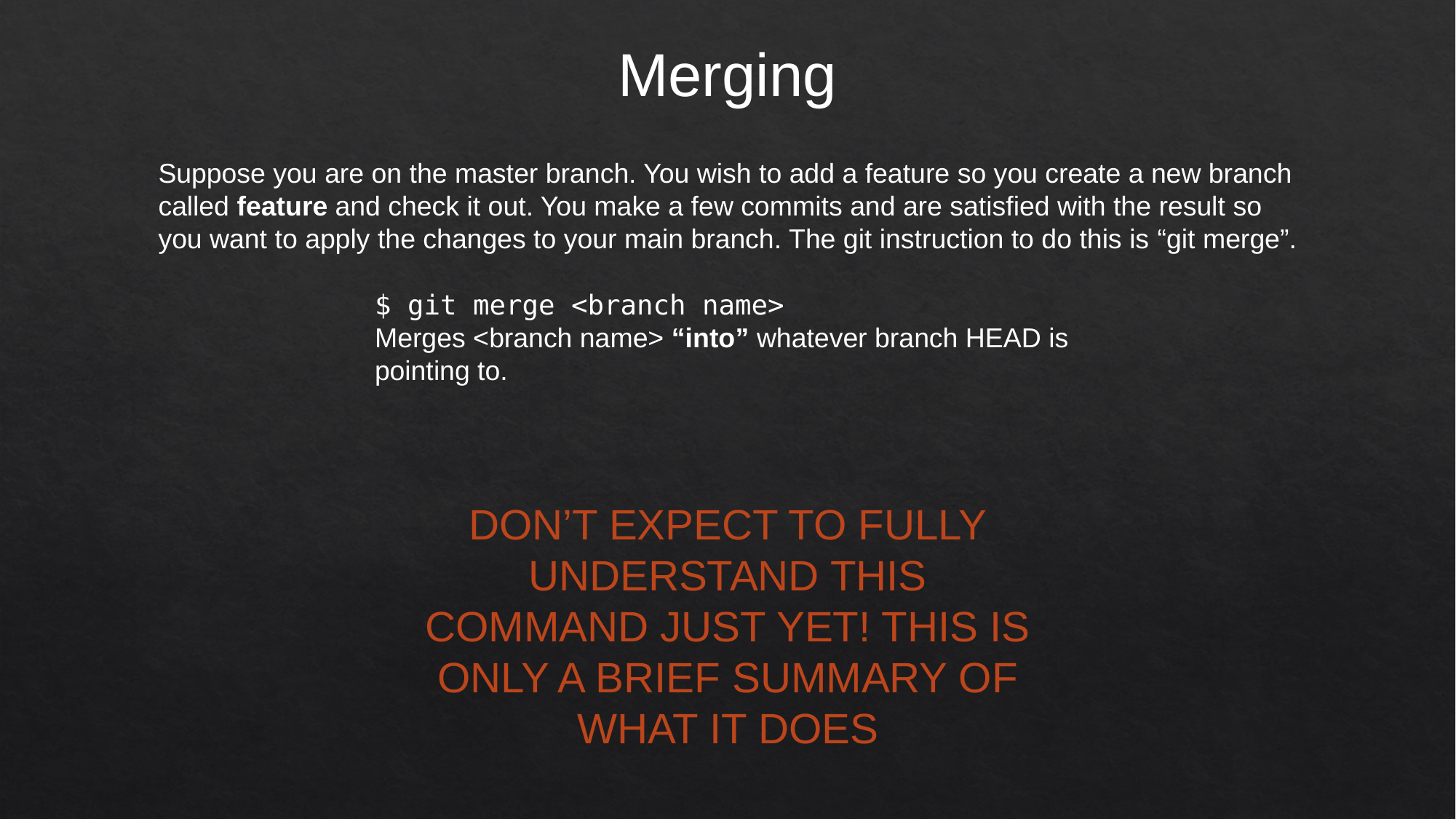

Merging
Suppose you are on the master branch. You wish to add a feature so you create a new branch called feature and check it out. You make a few commits and are satisfied with the result so you want to apply the changes to your main branch. The git instruction to do this is “git merge”.

$ git merge <branch name>
Merges <branch name> “into” whatever branch HEAD is pointing to.
DON’T EXPECT TO FULLY UNDERSTAND THIS COMMAND JUST YET! THIS IS ONLY A BRIEF SUMMARY OF WHAT IT DOES